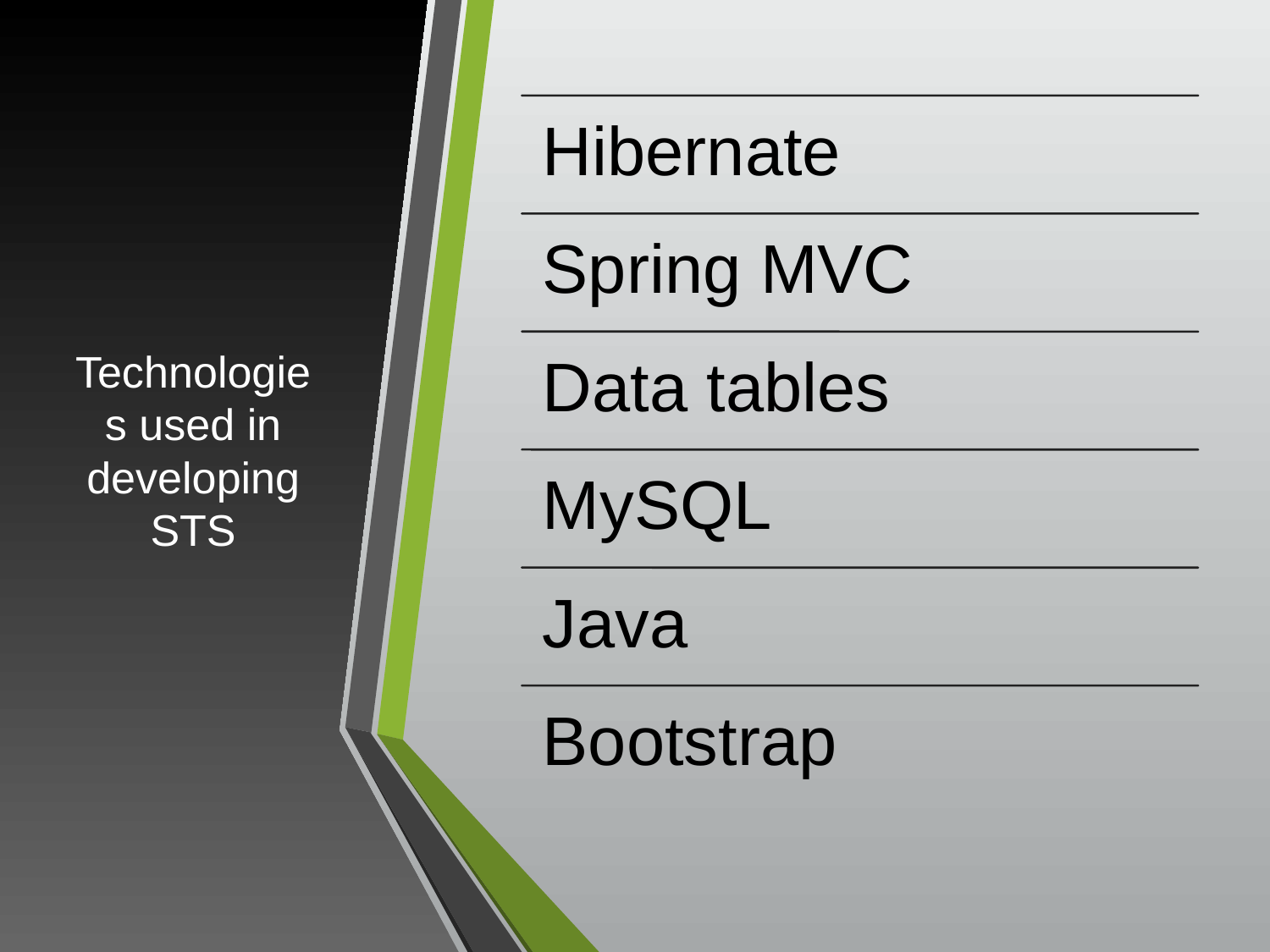

# Technologies used in developing STS
Hibernate
Spring MVC
Data tables
MySQL
Java
Bootstrap